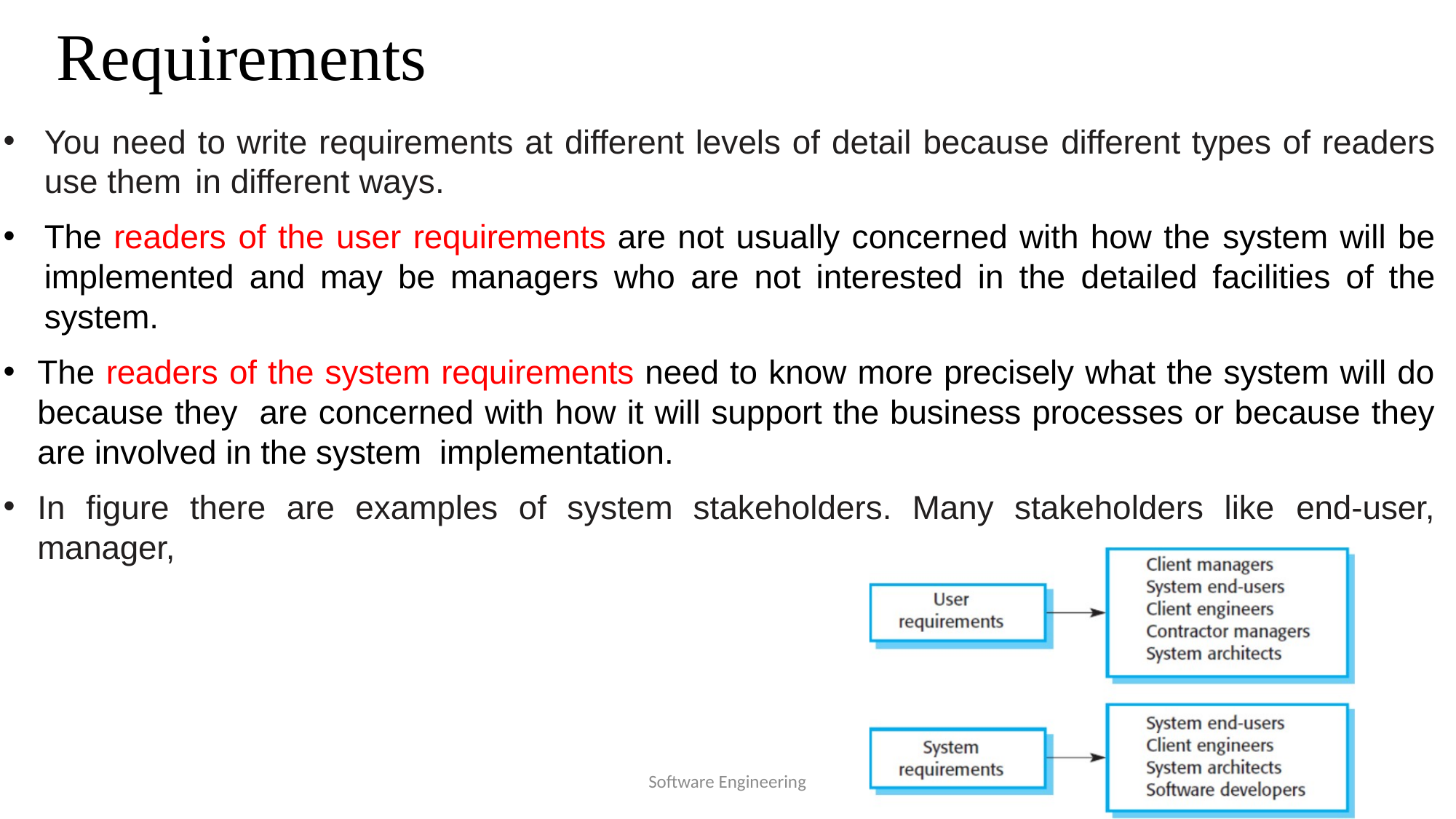

# Requirements
You need to write requirements at different levels of detail because different types of readers use them  in different ways.
The readers of the user requirements are not usually concerned with how the system will be implemented and may be managers who are not interested in the detailed facilities of the system.
The readers of the system requirements need to know more precisely what the system will do because they  are concerned with how it will support the business processes or because they are involved in the system  implementation.
In figure there are examples of system stakeholders. Many stakeholders like end-user, manager,

Software Engineering
19